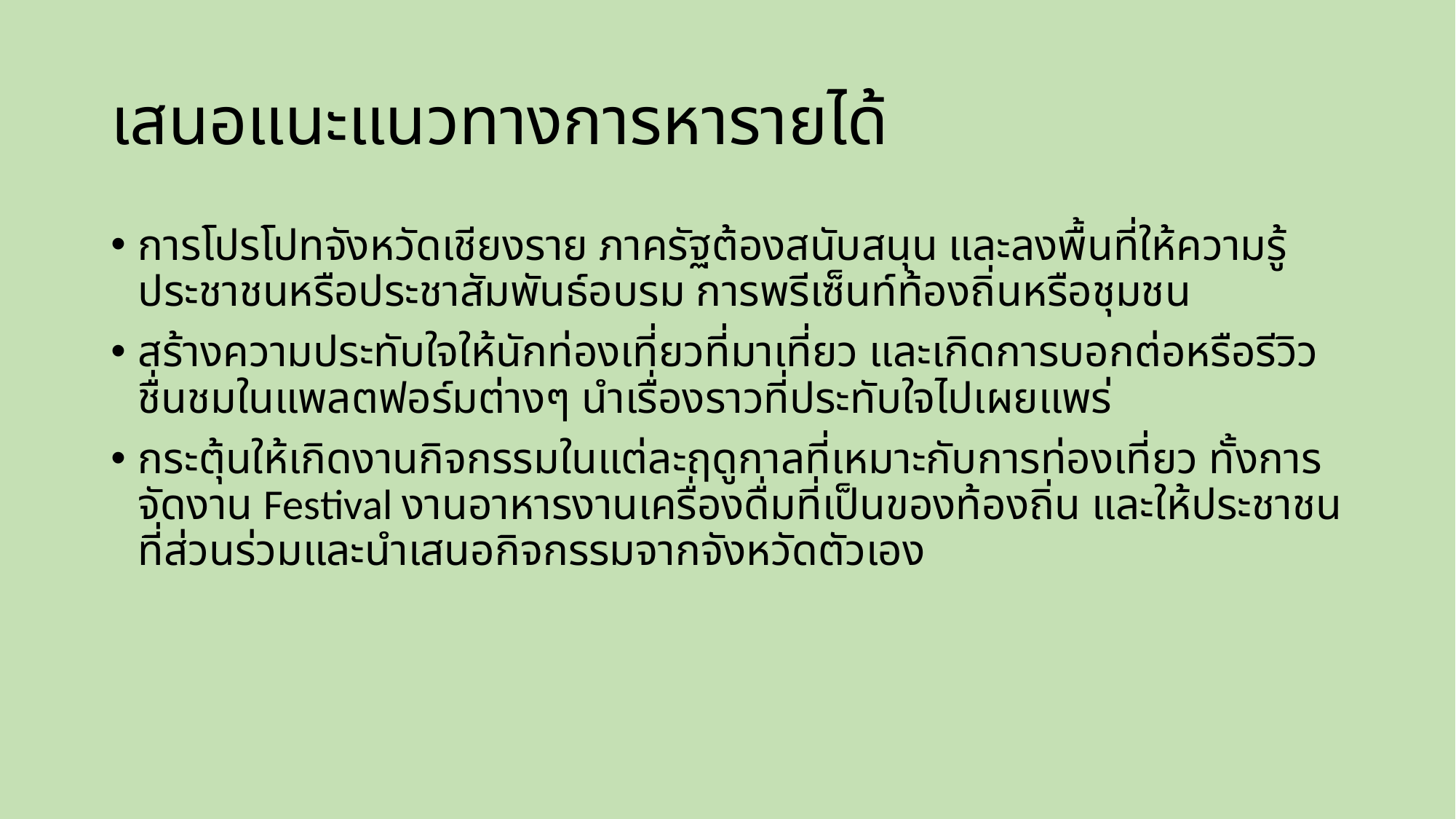

# เสนอแนะแนวทางการหารายได้
การโปรโปทจังหวัดเชียงราย ภาครัฐต้องสนับสนุน และลงพื้นที่ให้ความรู้ประชาชนหรือประชาสัมพันธ์อบรม การพรีเซ็นท์ท้องถิ่นหรือชุมชน
สร้างความประทับใจให้นักท่องเที่ยวที่มาเที่ยว และเกิดการบอกต่อหรือรีวิวชื่นชมในแพลตฟอร์มต่างๆ นำเรื่องราวที่ประทับใจไปเผยแพร่
กระตุ้นให้เกิดงานกิจกรรมในแต่ละฤดูกาลที่เหมาะกับการท่องเที่ยว ทั้งการจัดงาน Festival งานอาหารงานเครื่องดื่มที่เป็นของท้องถิ่น และให้ประชาชนที่ส่วนร่วมและนำเสนอกิจกรรมจากจังหวัดตัวเอง